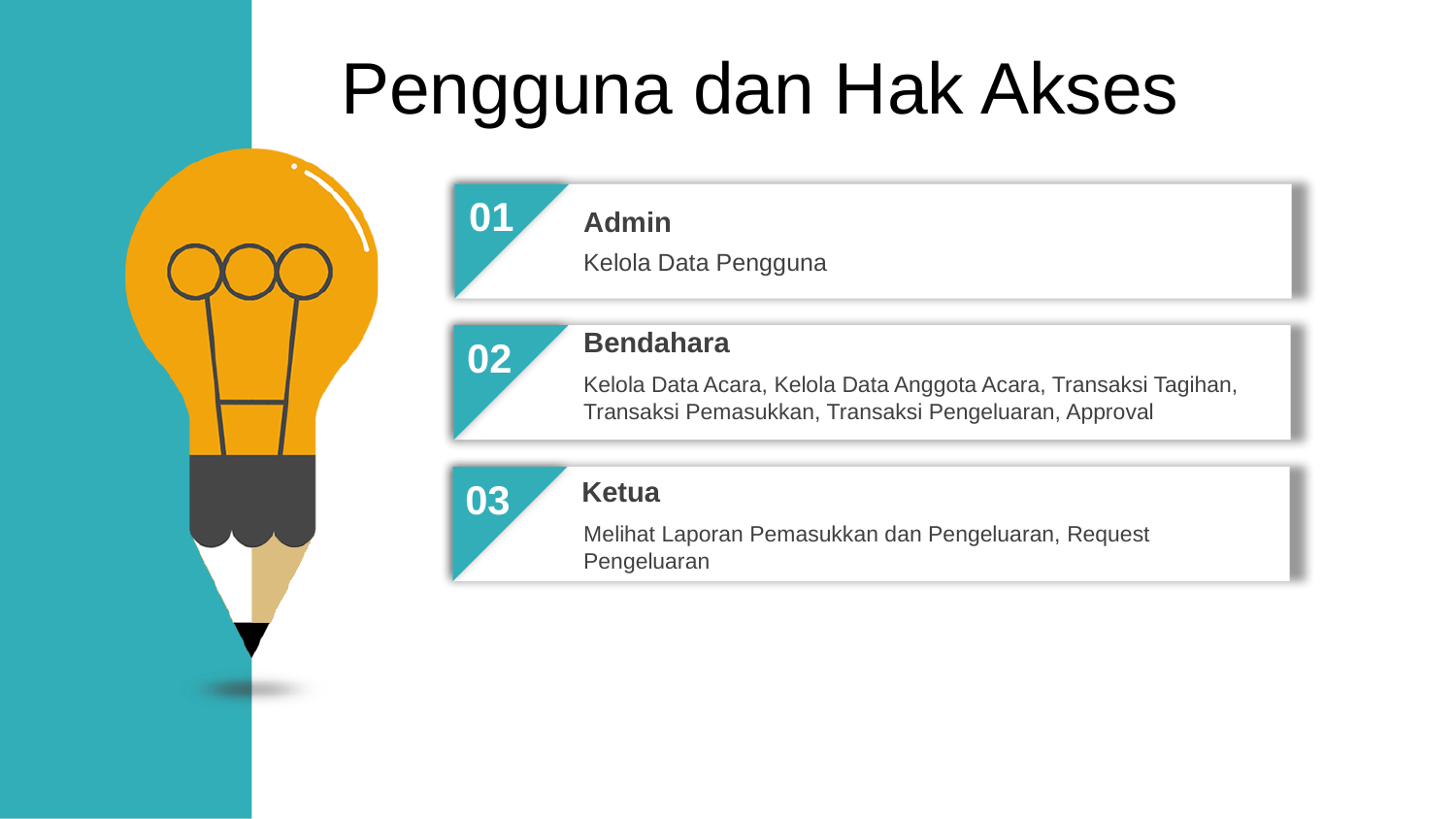

Pengguna dan Hak Akses

01
Admin
Kelola Data Pengguna
Bendahara
Kelola Data Acara, Kelola Data Anggota Acara, Transaksi Tagihan, Transaksi Pemasukkan, Transaksi Pengeluaran, Approval
02

03

Ketua
Melihat Laporan Pemasukkan dan Pengeluaran, Request Pengeluaran